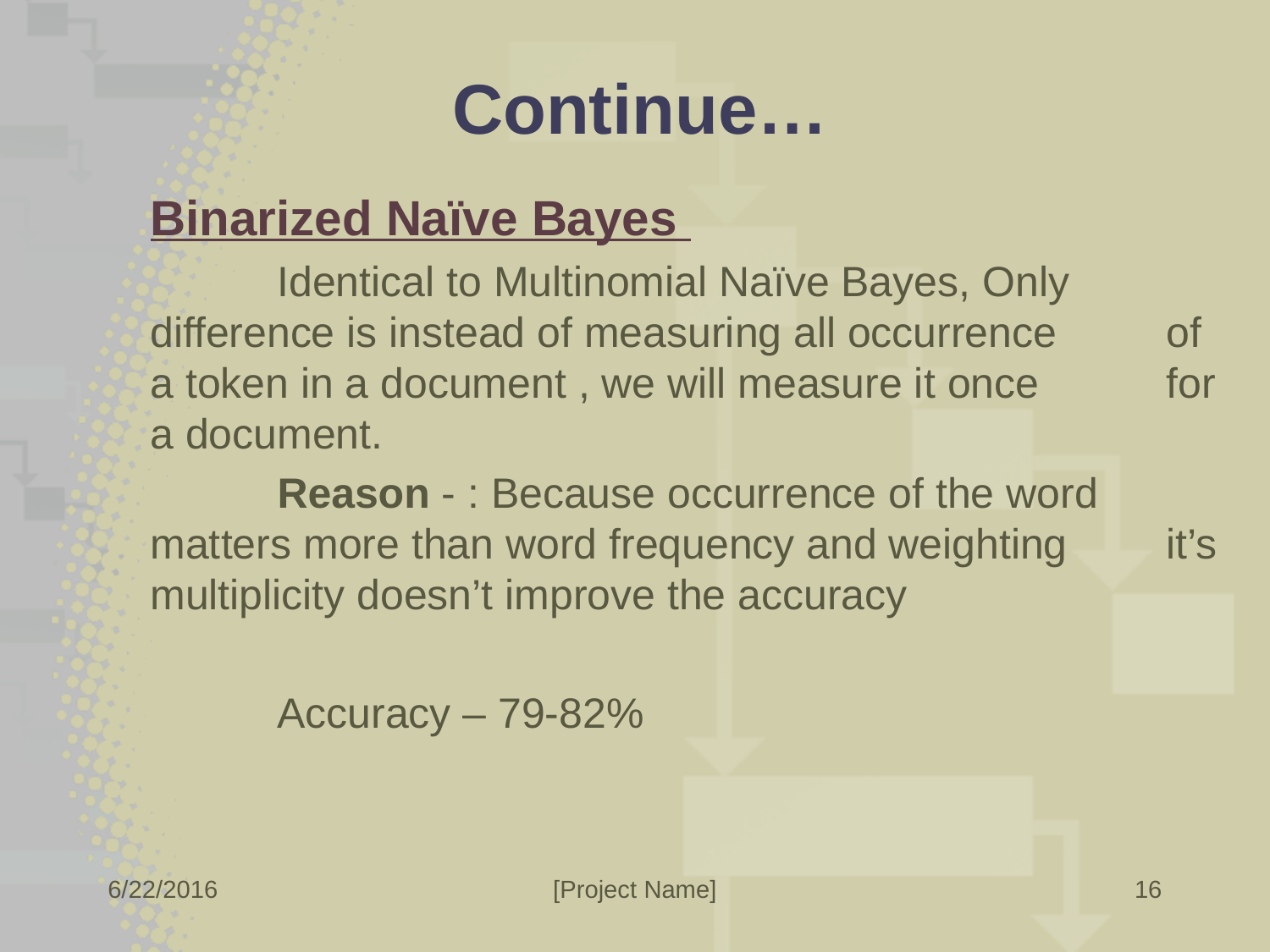

# Continue…
Binarized Naïve Bayes
	Identical to Multinomial Naïve Bayes, Only 	difference is instead of measuring all occurrence 	of a token in a document , we will measure it once 	for a document.
	Reason - : Because occurrence of the word 	matters more than word frequency and weighting 	it’s multiplicity doesn’t improve the accuracy

	Accuracy – 79-82%

16